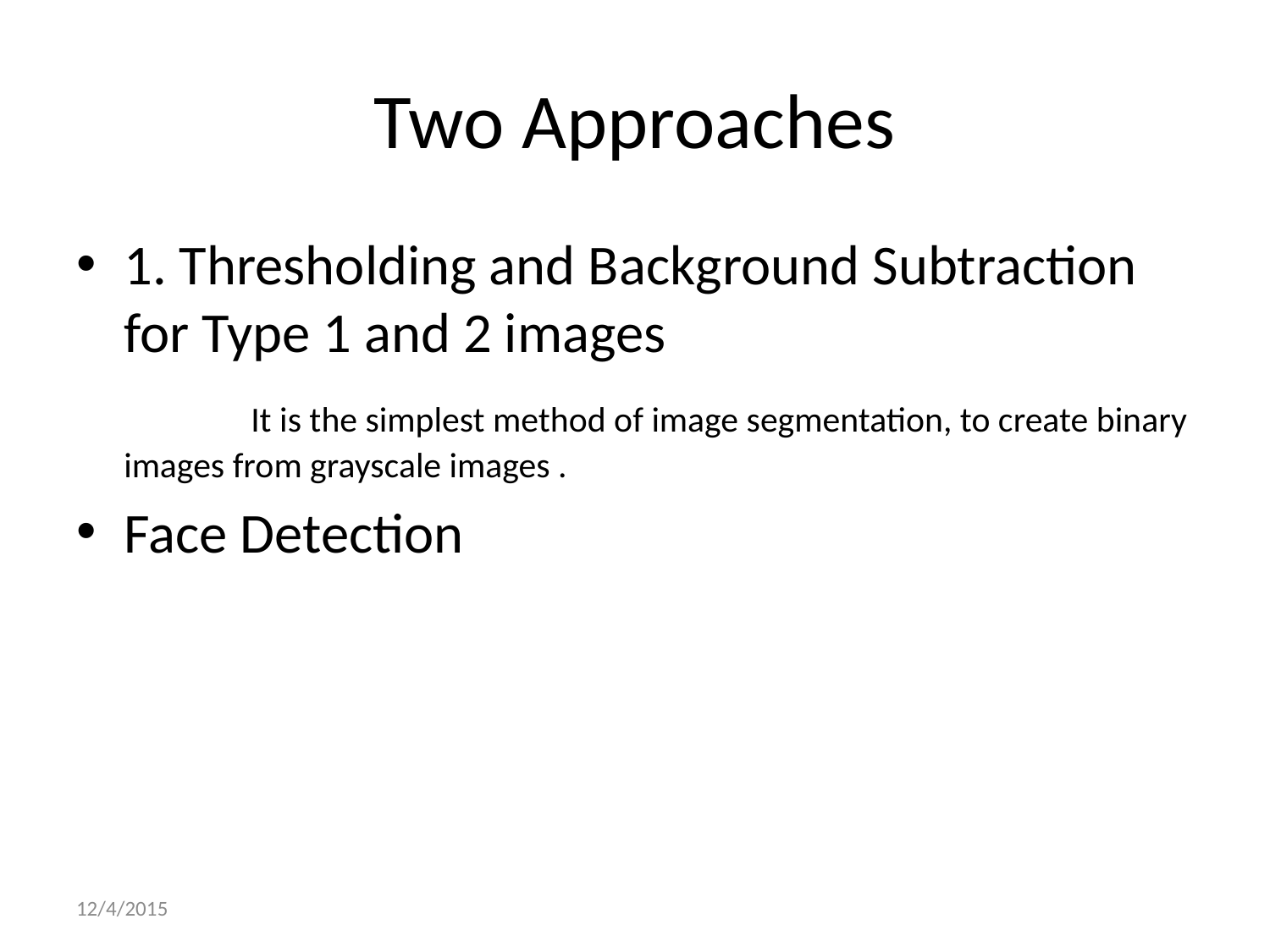

# Two Approaches
1. Thresholding and Background Subtraction for Type 1 and 2 images
		It is the simplest method of image segmentation, to create binary images from grayscale images .
Face Detection
12/4/2015